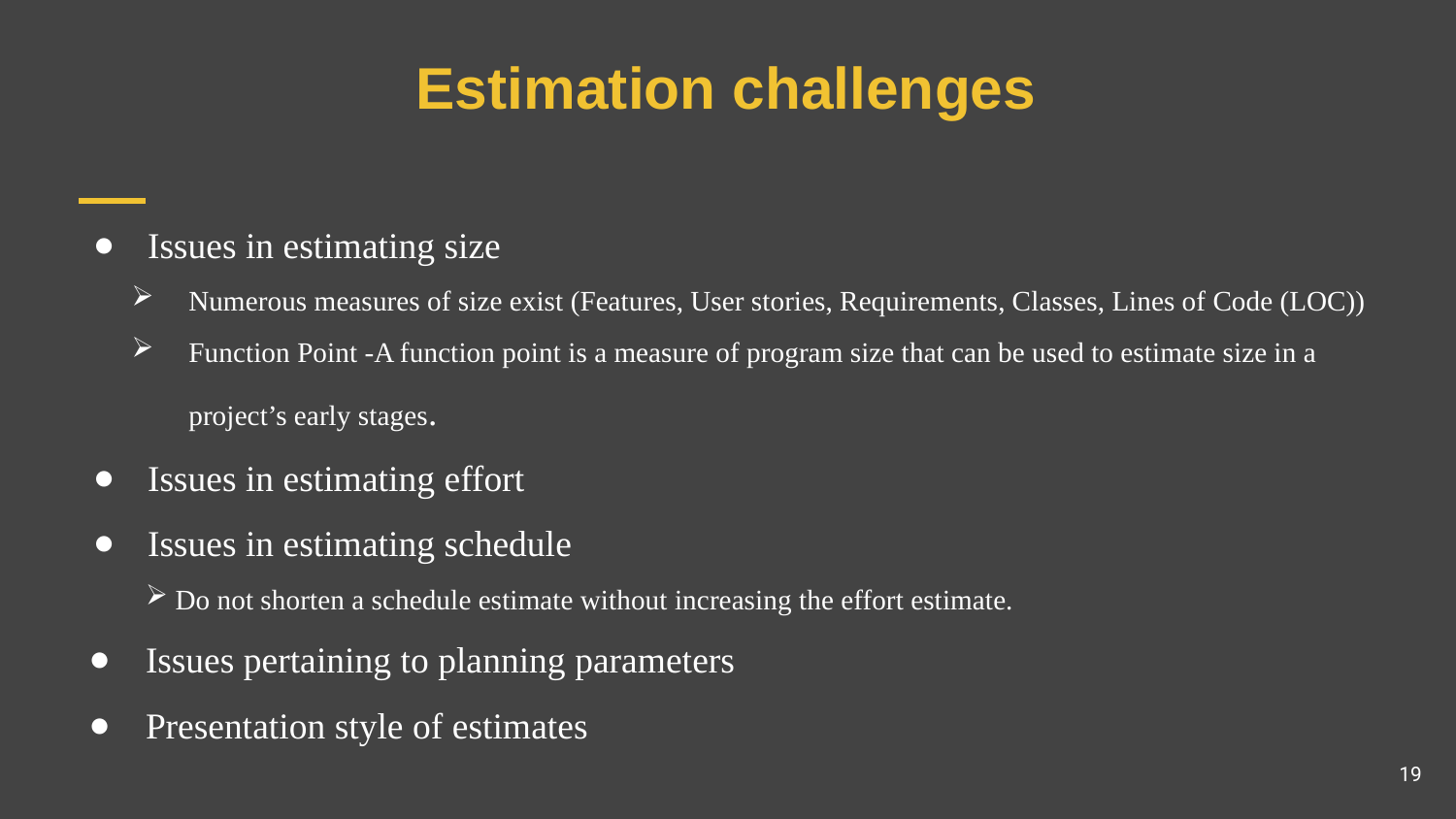

# Estimation challenges
Issues in estimating size
Numerous measures of size exist (Features, User stories, Requirements, Classes, Lines of Code (LOC))
Function Point -A function point is a measure of program size that can be used to estimate size in a project’s early stages.
Issues in estimating effort
Issues in estimating schedule
 Do not shorten a schedule estimate without increasing the effort estimate.
Issues pertaining to planning parameters
Presentation style of estimates
19